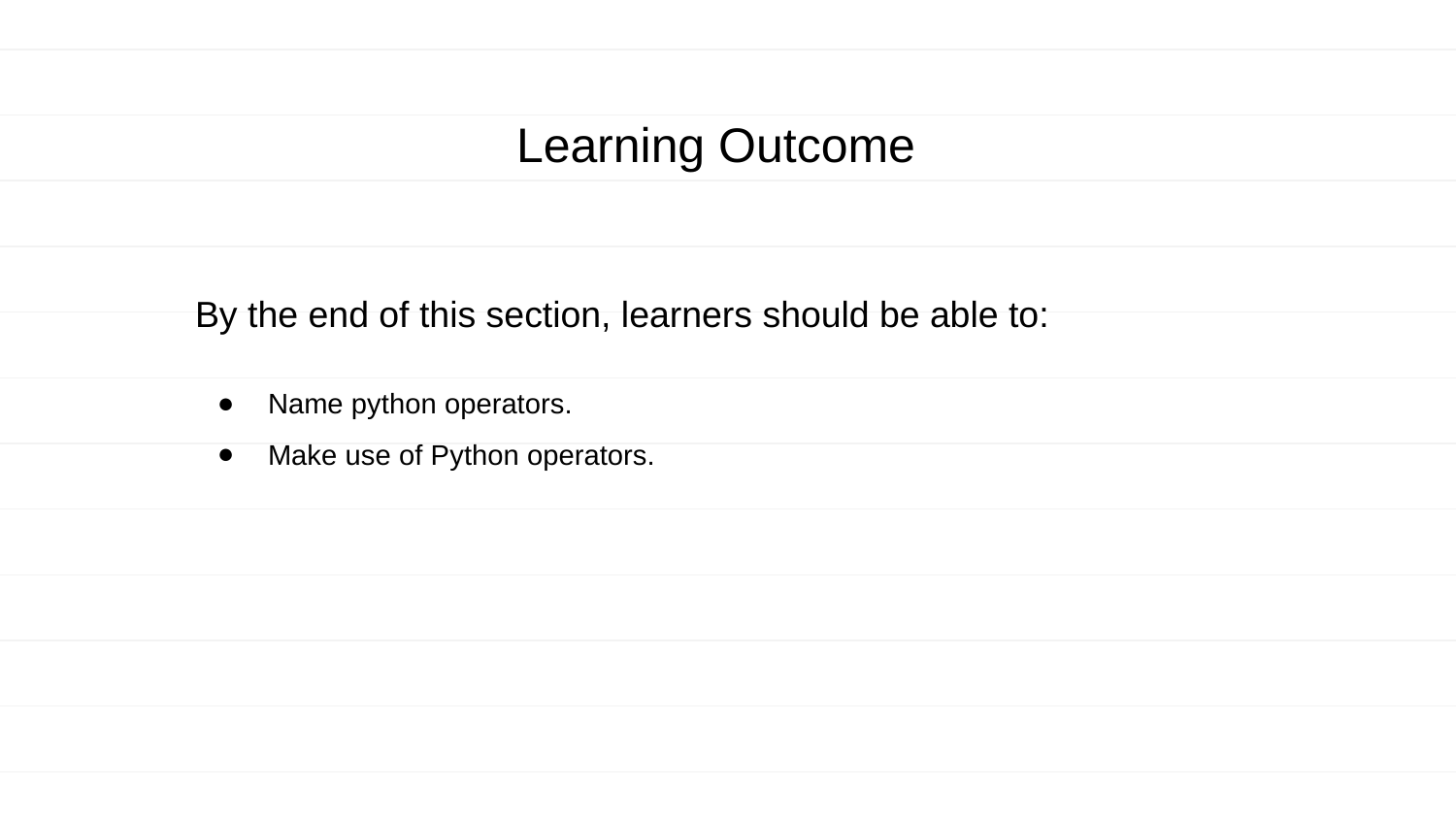

# Learning Outcome
By the end of this section, learners should be able to:

Name python operators.
Make use of Python operators.